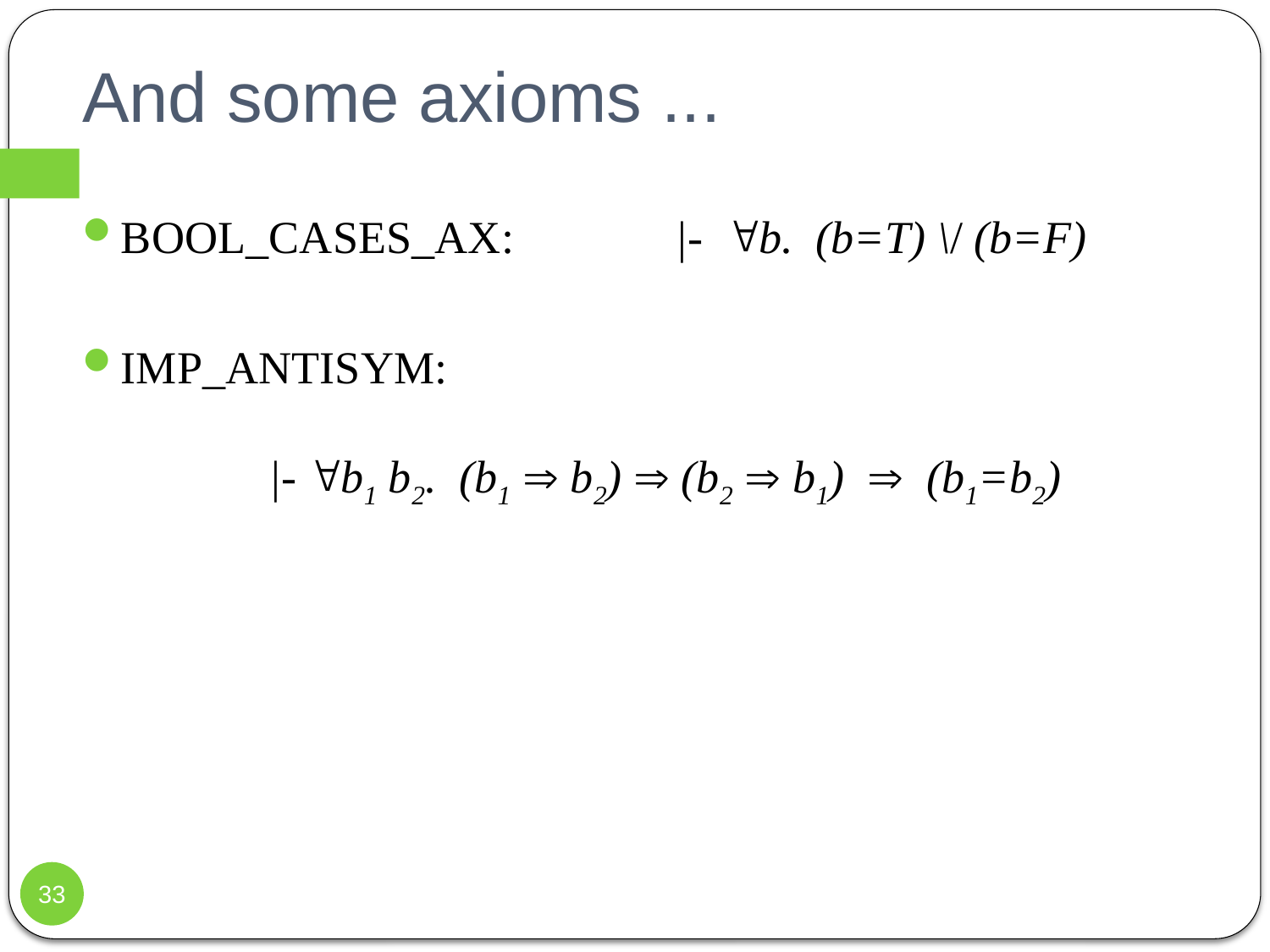

# And some axioms ...
BOOL_CASES_AX:              |-  ∀b.  (b=T) \/ (b=F)

IMP_ANTISYM:
             |- ∀b1 b2.  (b1 ⇒ b2) ⇒ (b2 ⇒ b1)  ⇒  (b1=b2)

33